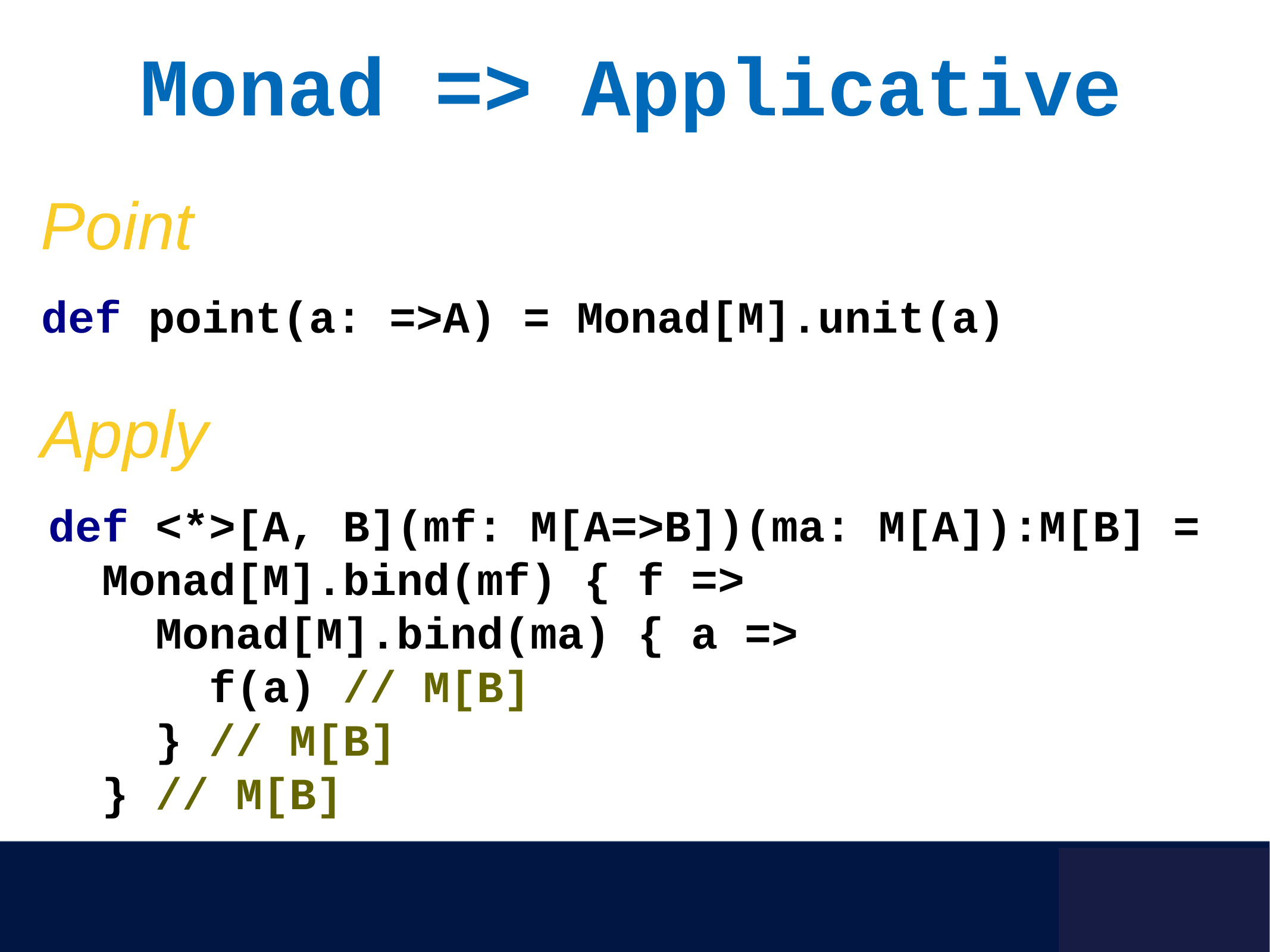

Monad => Applicative
Point
def point(a: =>A) = Monad[M].unit(a)
Apply
def <*>[A, B](mf: M[A=>B])(ma: M[A]):M[B] =
  Monad[M].bind(mf) { f =>
    Monad[M].bind(ma) { a =>
      f(a) // M[B]
    } // M[B]
  } // M[B]